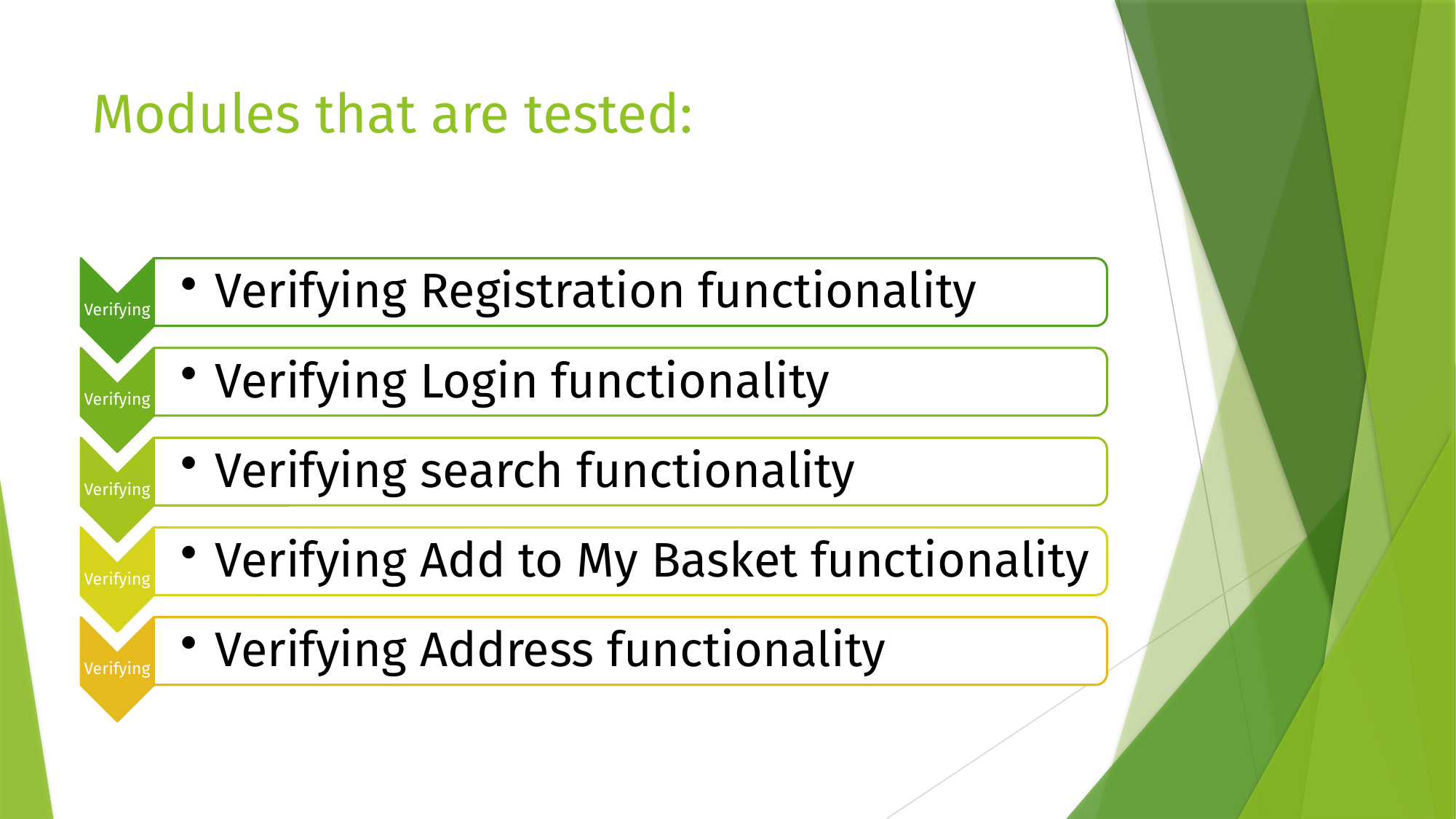

# Modules that are tested:
Verifying
Verifying Registration functionality
Verifying
Verifying Login functionality
Verifying
Verifying search functionality
Verifying
Verifying Add to My Basket functionality
Verifying
Verifying Address functionality